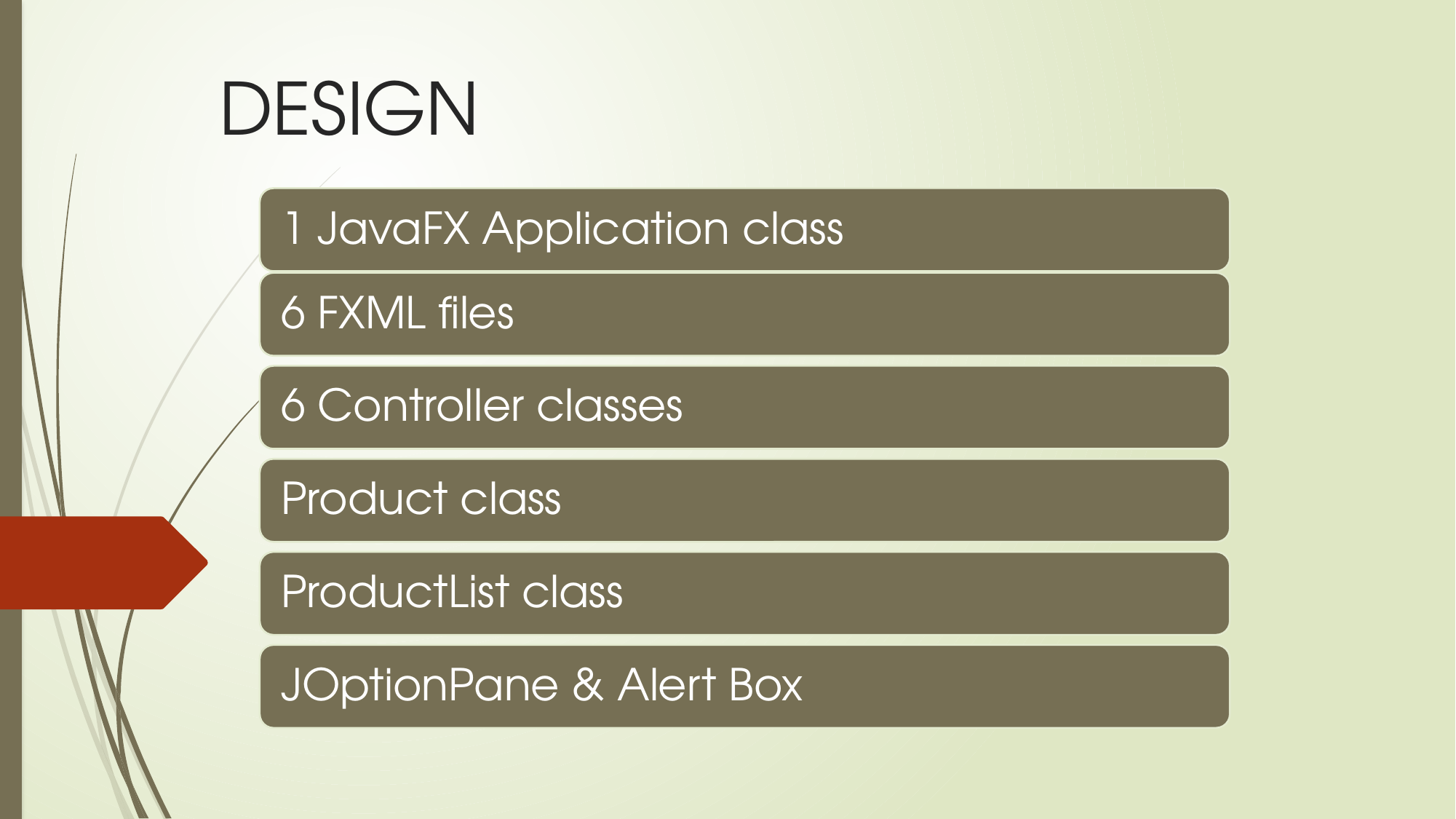

# DESIGN
1 JavaFX Application class
6 FXML files
6 Controller classes
Product class
ProductList class
JOptionPane & Alert Box